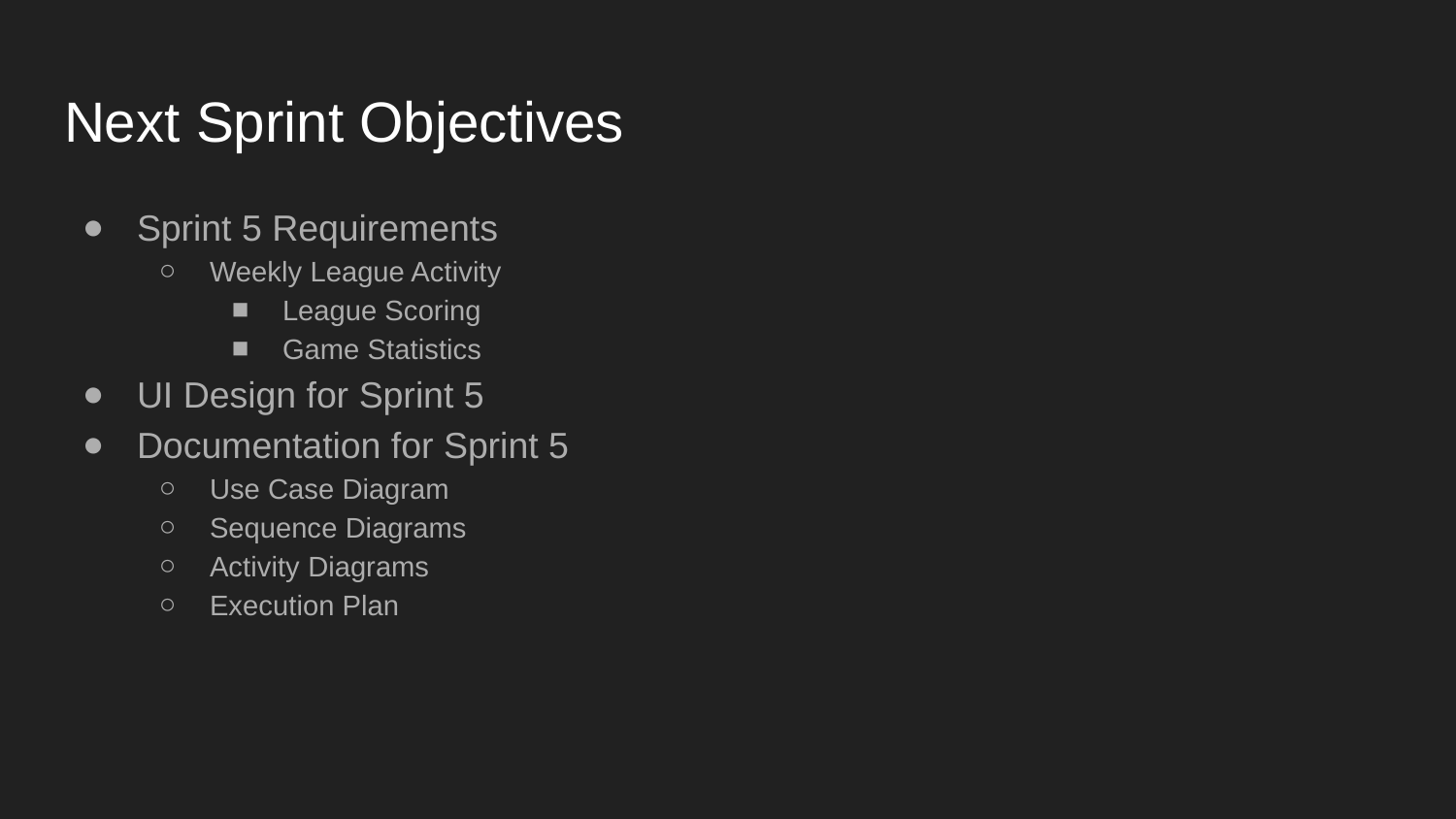

# Next Sprint Objectives
Sprint 5 Requirements
Weekly League Activity
League Scoring
Game Statistics
UI Design for Sprint 5
Documentation for Sprint 5
Use Case Diagram
Sequence Diagrams
Activity Diagrams
Execution Plan